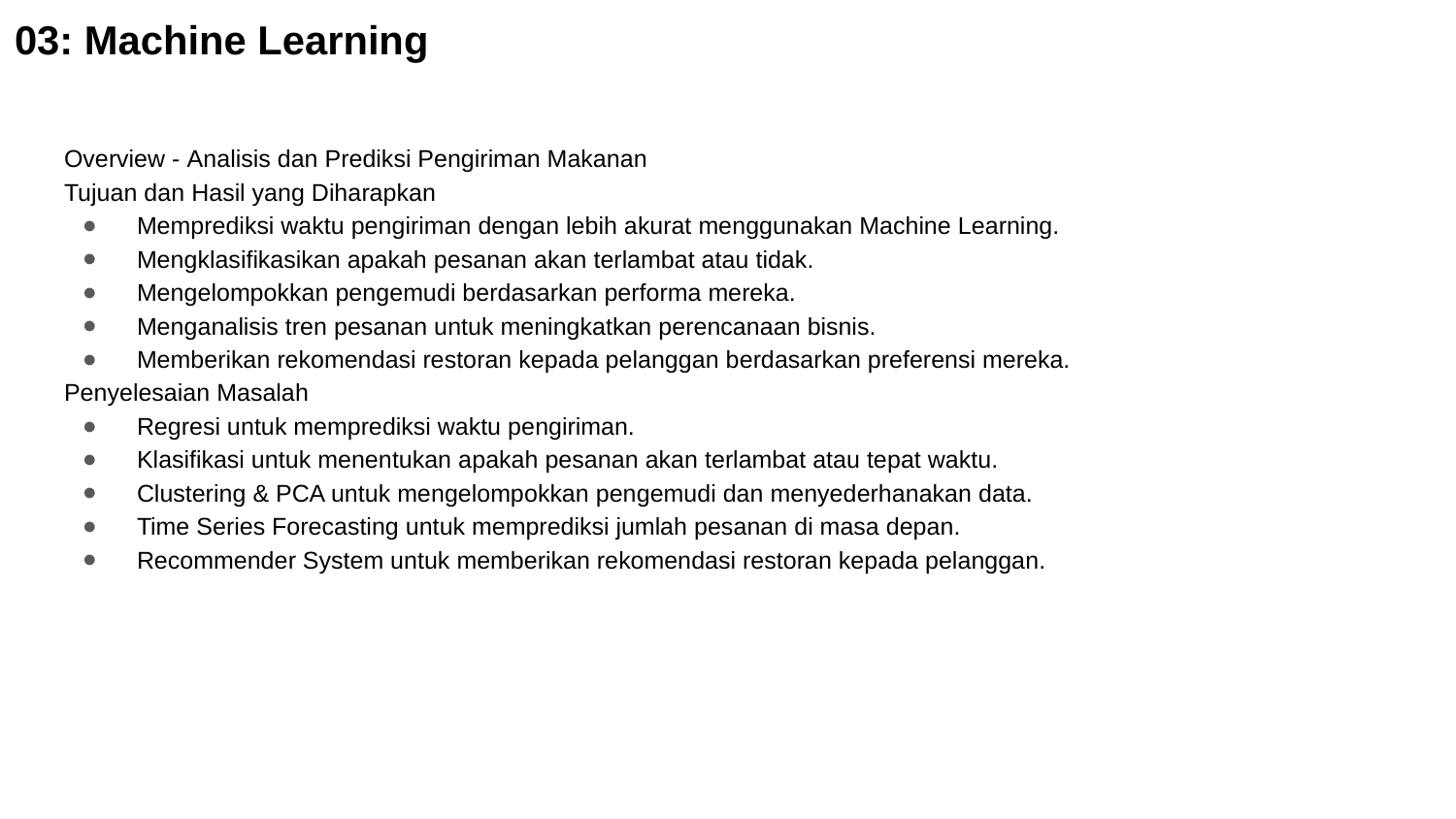

# 03: Machine Learning
Overview - Analisis dan Prediksi Pengiriman Makanan
Tujuan dan Hasil yang Diharapkan
Memprediksi waktu pengiriman dengan lebih akurat menggunakan Machine Learning.
Mengklasifikasikan apakah pesanan akan terlambat atau tidak.
Mengelompokkan pengemudi berdasarkan performa mereka.
Menganalisis tren pesanan untuk meningkatkan perencanaan bisnis.
Memberikan rekomendasi restoran kepada pelanggan berdasarkan preferensi mereka.
Penyelesaian Masalah
Regresi untuk memprediksi waktu pengiriman.
Klasifikasi untuk menentukan apakah pesanan akan terlambat atau tepat waktu.
Clustering & PCA untuk mengelompokkan pengemudi dan menyederhanakan data.
Time Series Forecasting untuk memprediksi jumlah pesanan di masa depan.
Recommender System untuk memberikan rekomendasi restoran kepada pelanggan.